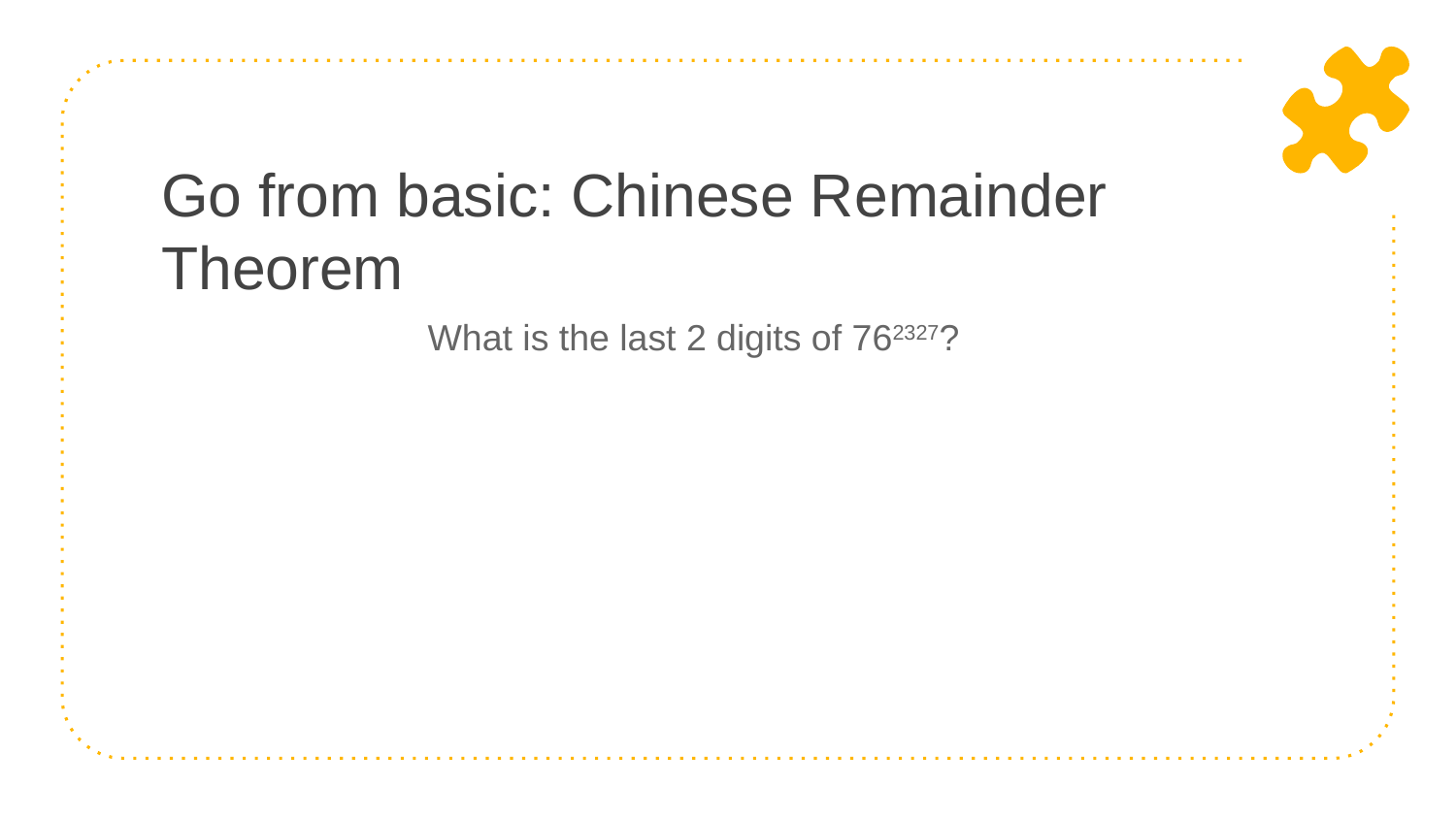

# Go from basic: Chinese Remainder Theorem
What is the last 2 digits of 762327?